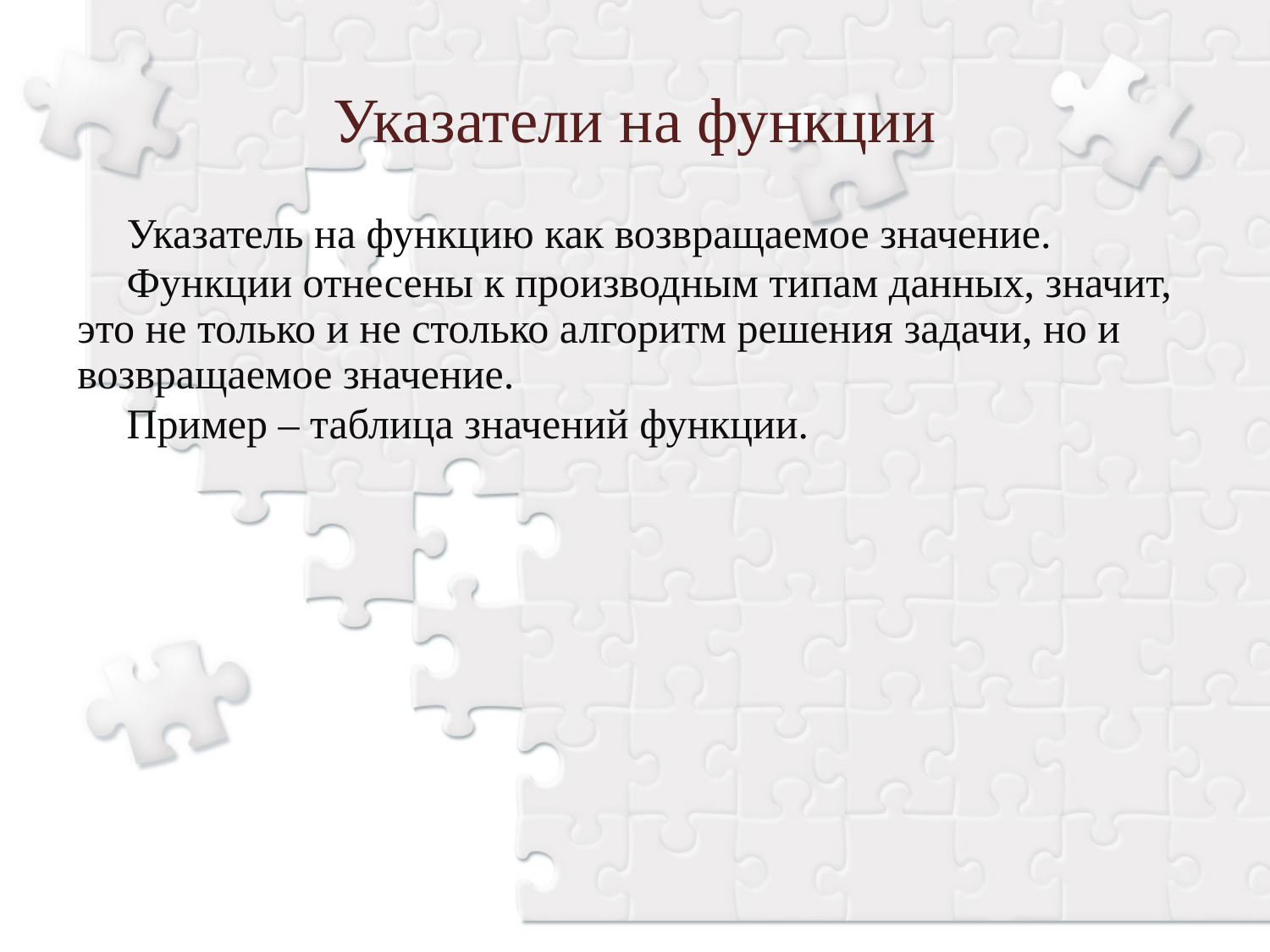

Указатели на функции
Указатель на функцию как возвращаемое значение.
Функции отнесены к производным типам данных, значит, это не только и не столько алгоритм решения задачи, но и возвращаемое значение.
Пример – таблица значений функции.